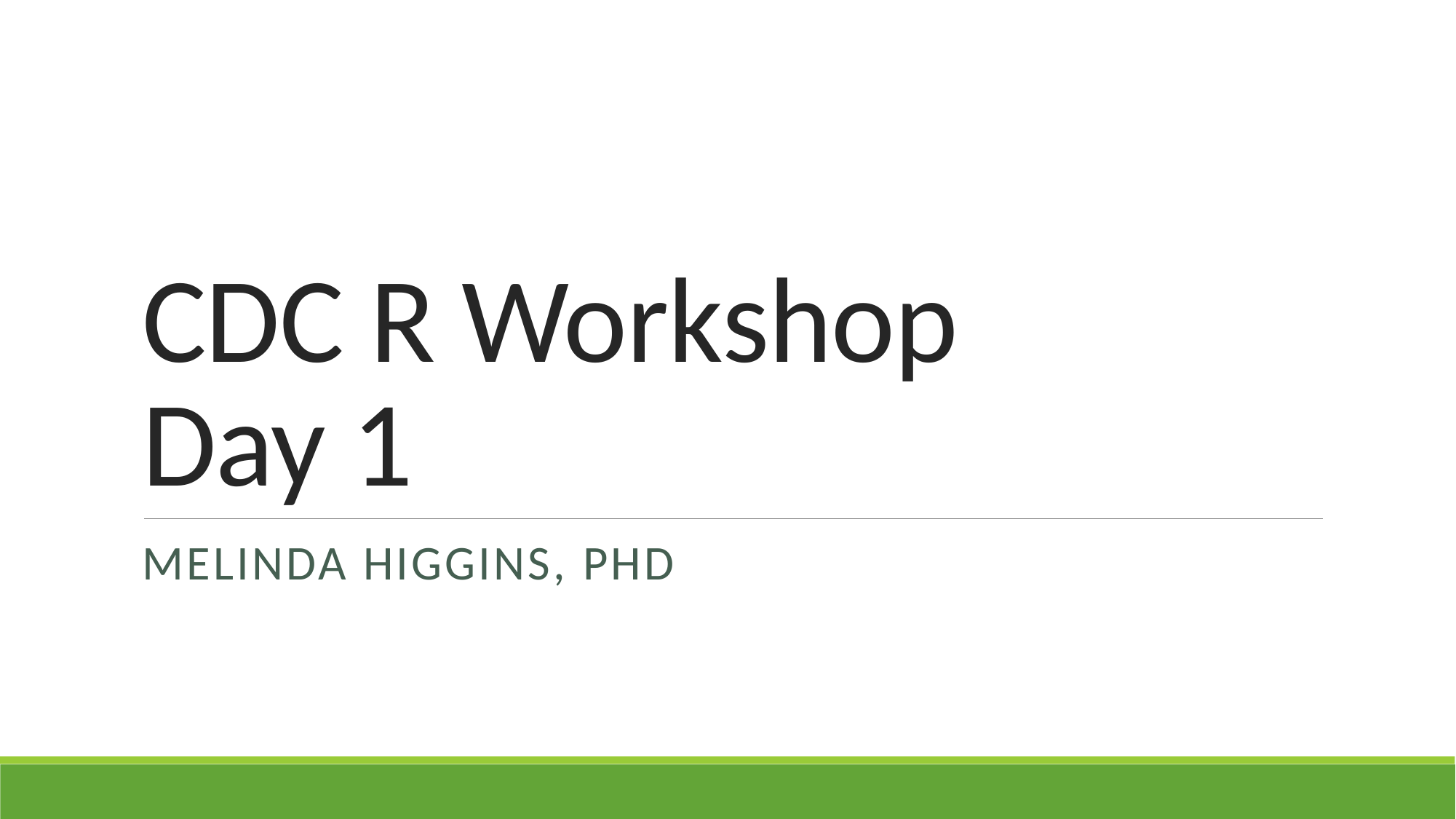

# CDC R Workshop Day 1
Melinda Higgins, PhD